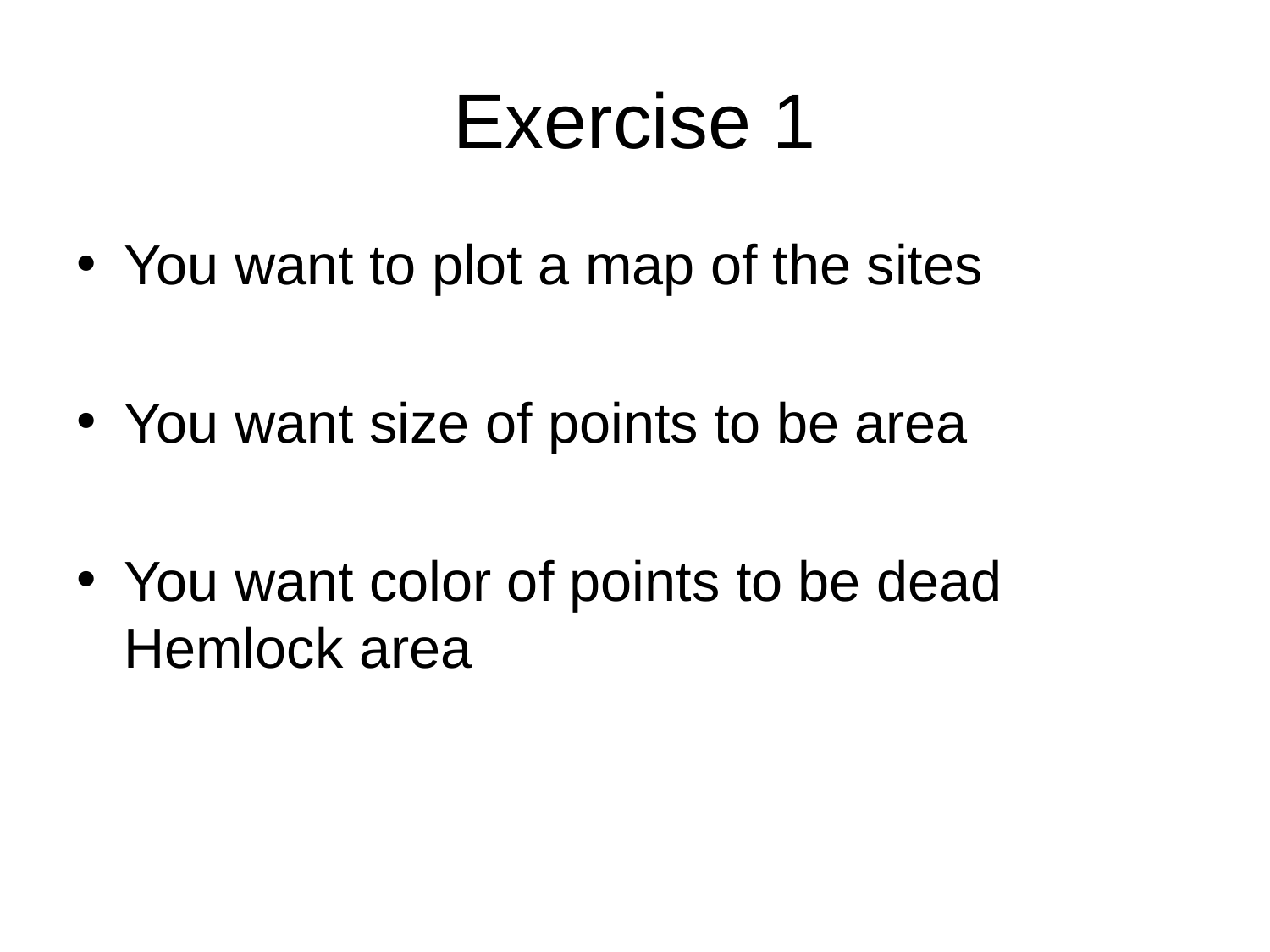

# Exercise 1
You want to plot a map of the sites

You want size of points to be area

You want color of points to be dead Hemlock area